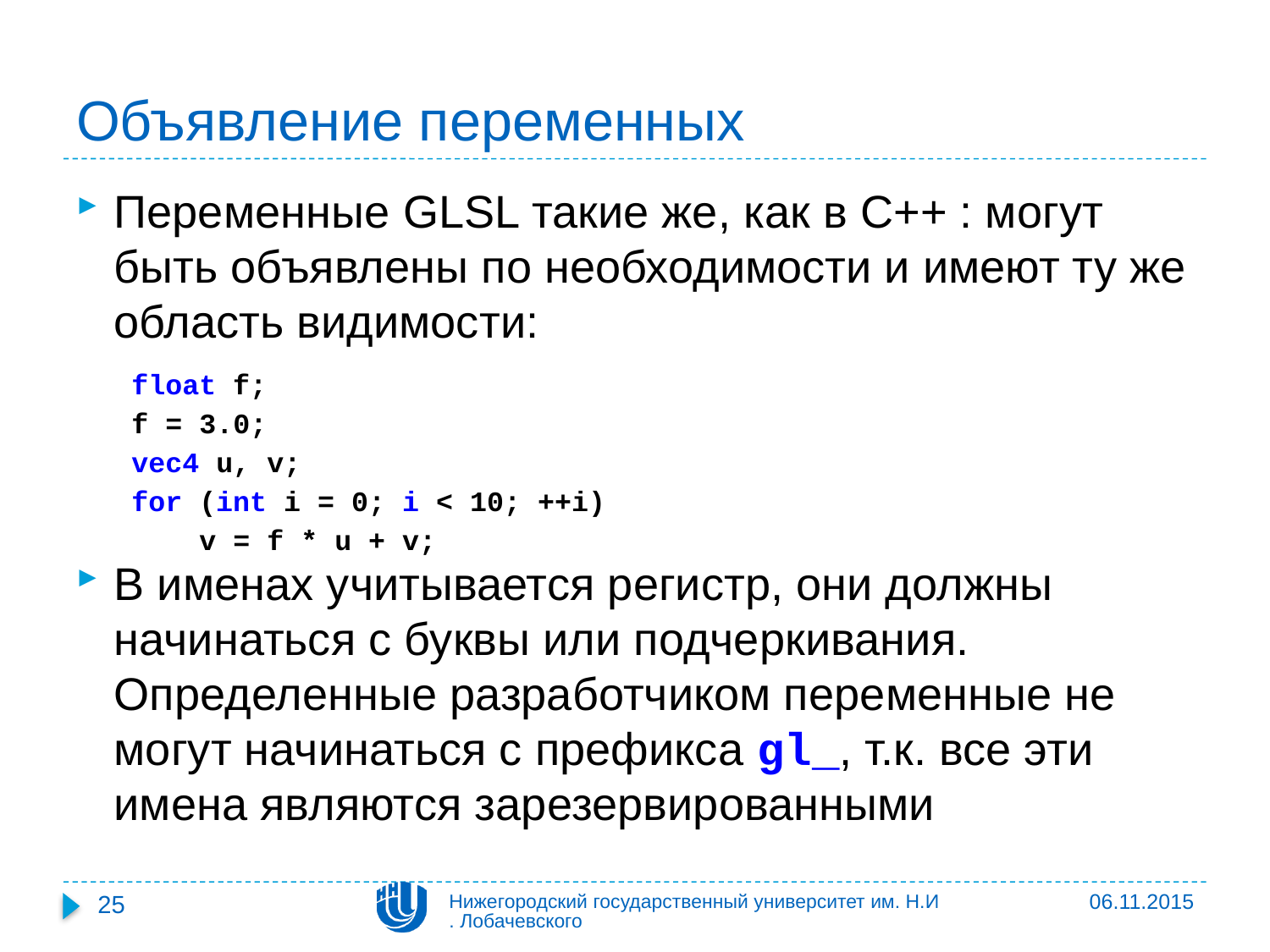

# Объявление переменных
Переменные GLSL такие же, как в C++ : могут быть объявлены по необходимости и имеют ту же область видимости:

В именах учитывается регистр, они должны начинаться с буквы или подчеркивания.  Определенные разработчиком переменные не могут начинаться с префикса gl_, т.к. все эти имена являются зарезервированными

float f;
f = 3.0;
vec4 u, v;
for (int i = 0; i < 10; ++i)
    v = f * u + v;
25
Нижегородский государственный университет им. Н.И. Лобачевского
06.11.2015